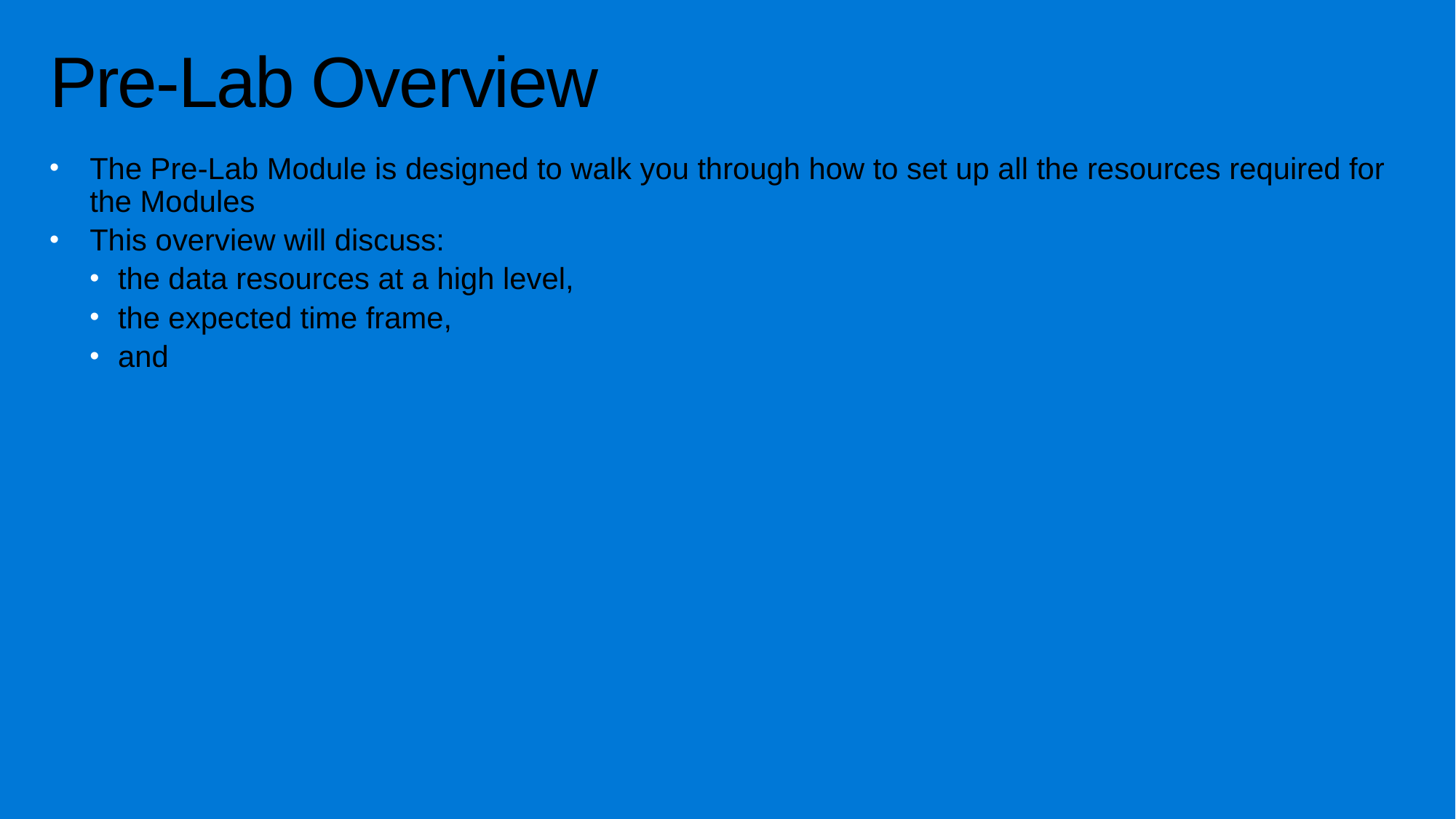

# Pre-Lab Overview
The Pre-Lab Module is designed to walk you through how to set up all the resources required for the Modules
This overview will discuss:
the data resources at a high level,
the expected time frame,
and